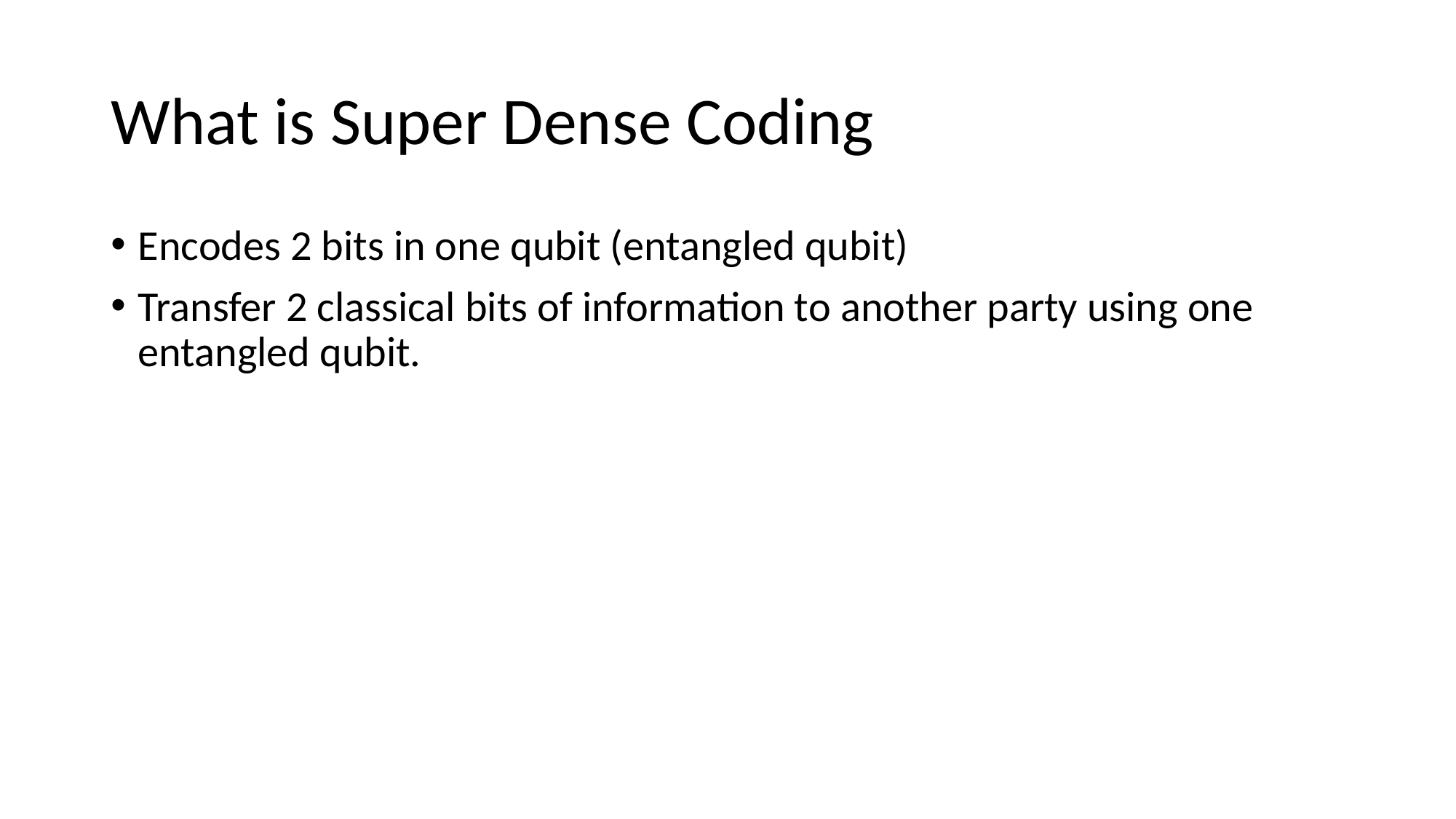

# What is Super Dense Coding
Encodes 2 bits in one qubit (entangled qubit)
Transfer 2 classical bits of information to another party using one entangled qubit.